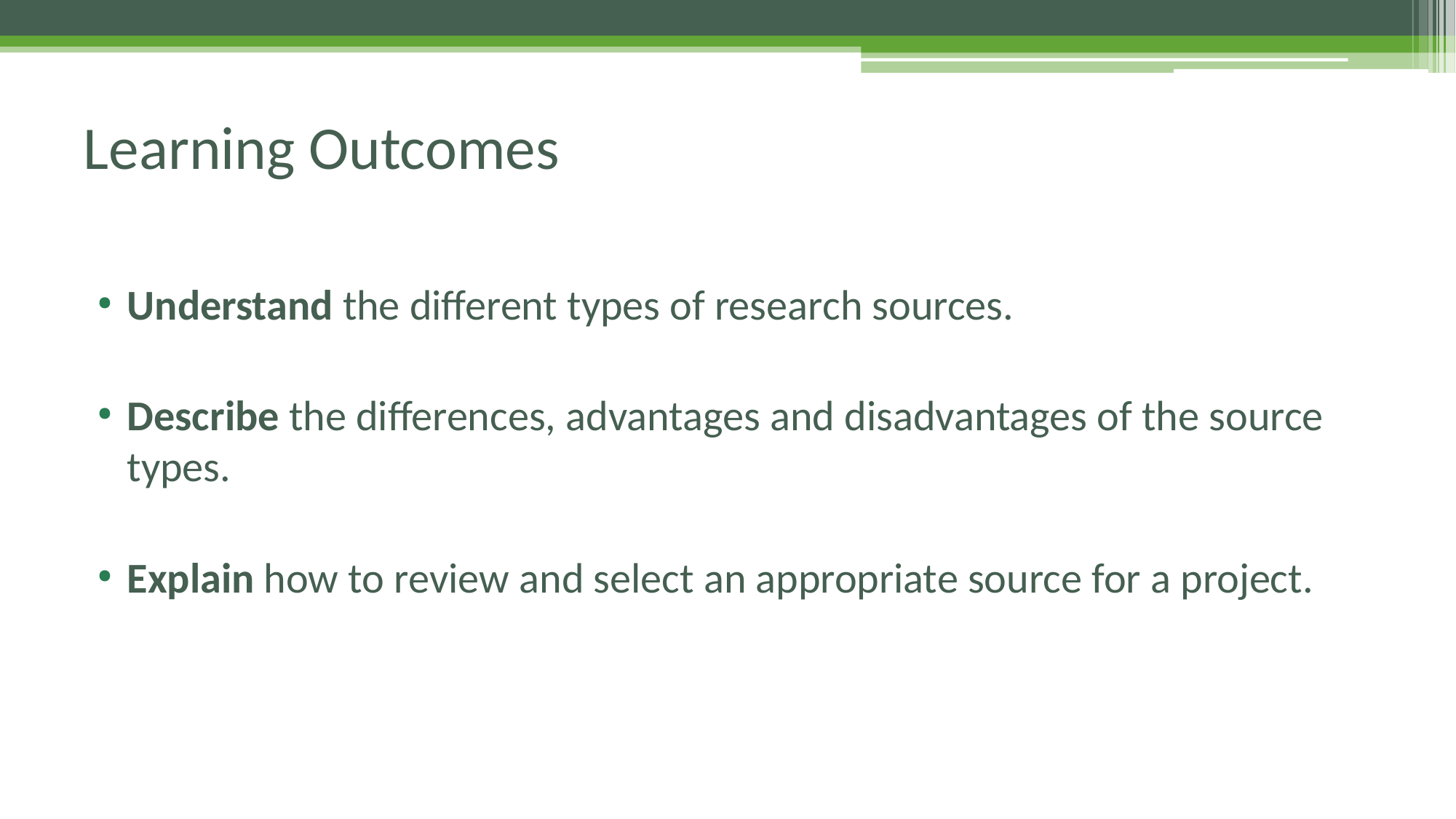

# Learning Outcomes

Understand the different types of research sources.

Describe the differences, advantages and disadvantages of the source types.

Explain how to review and select an appropriate source for a project.